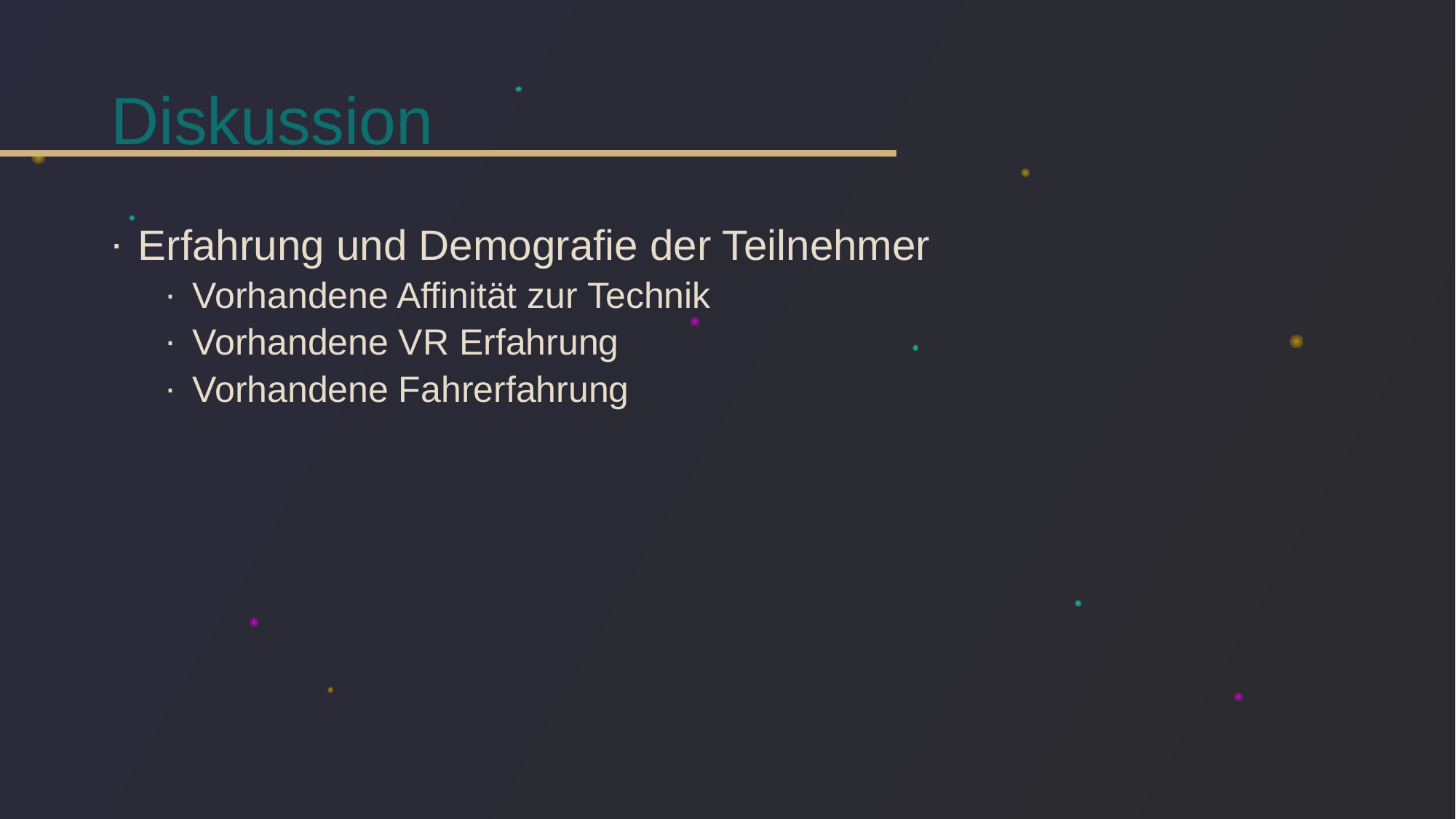

# Diskussion
Erfahrung und Demografie der Teilnehmer
Vorhandene Affinität zur Technik
Vorhandene VR Erfahrung
Vorhandene Fahrerfahrung